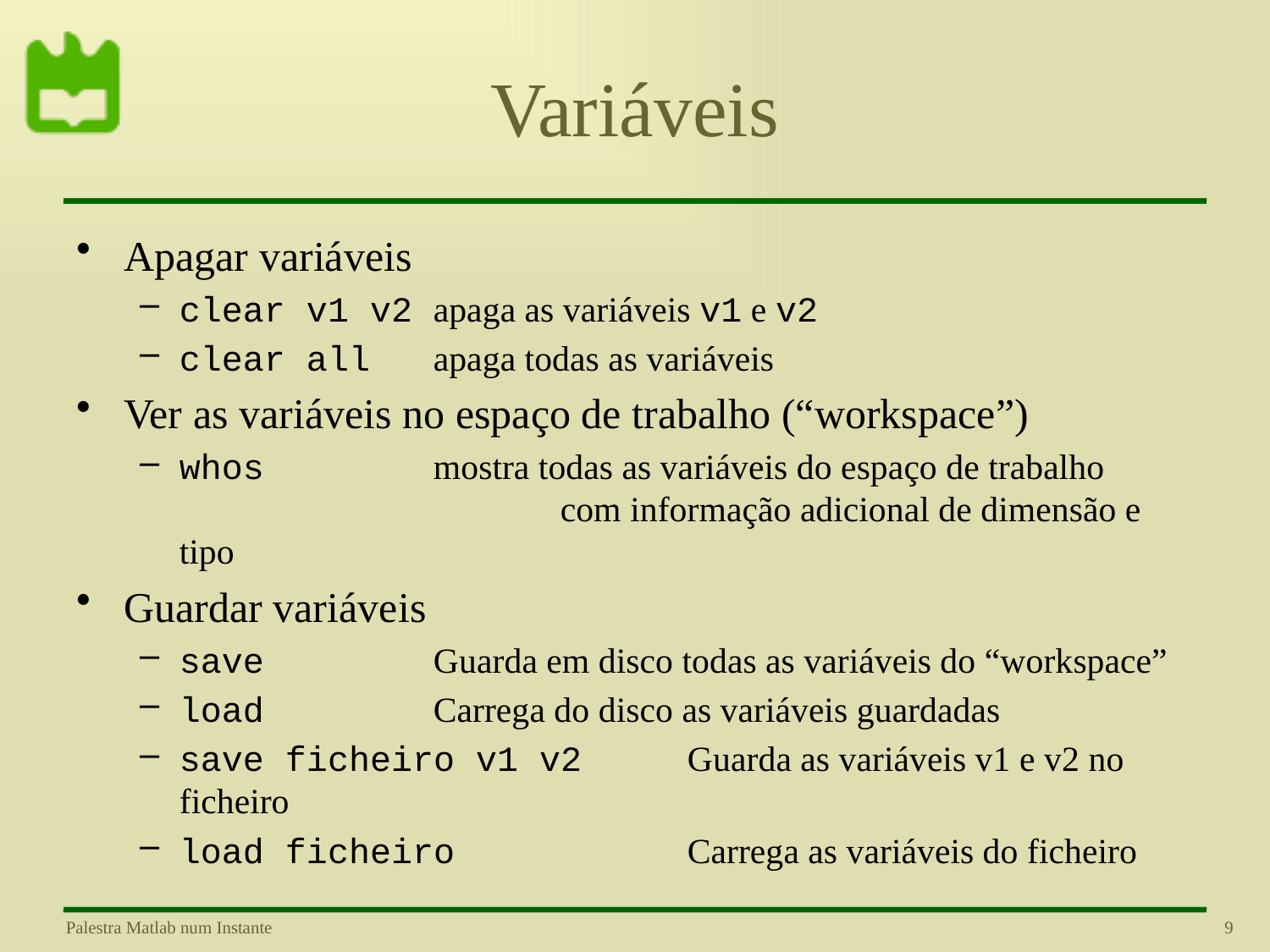

# Variáveis
Apagar variáveis
clear v1 v2	apaga as variáveis v1 e v2
clear all	apaga todas as variáveis
Ver as variáveis no espaço de trabalho (“workspace”)
whos		mostra todas as variáveis do espaço de trabalho 			com informação adicional de dimensão e tipo
Guardar variáveis
save		Guarda em disco todas as variáveis do “workspace”
load		Carrega do disco as variáveis guardadas
save ficheiro v1 v2	Guarda as variáveis v1 e v2 no ficheiro
load ficheiro		Carrega as variáveis do ficheiro